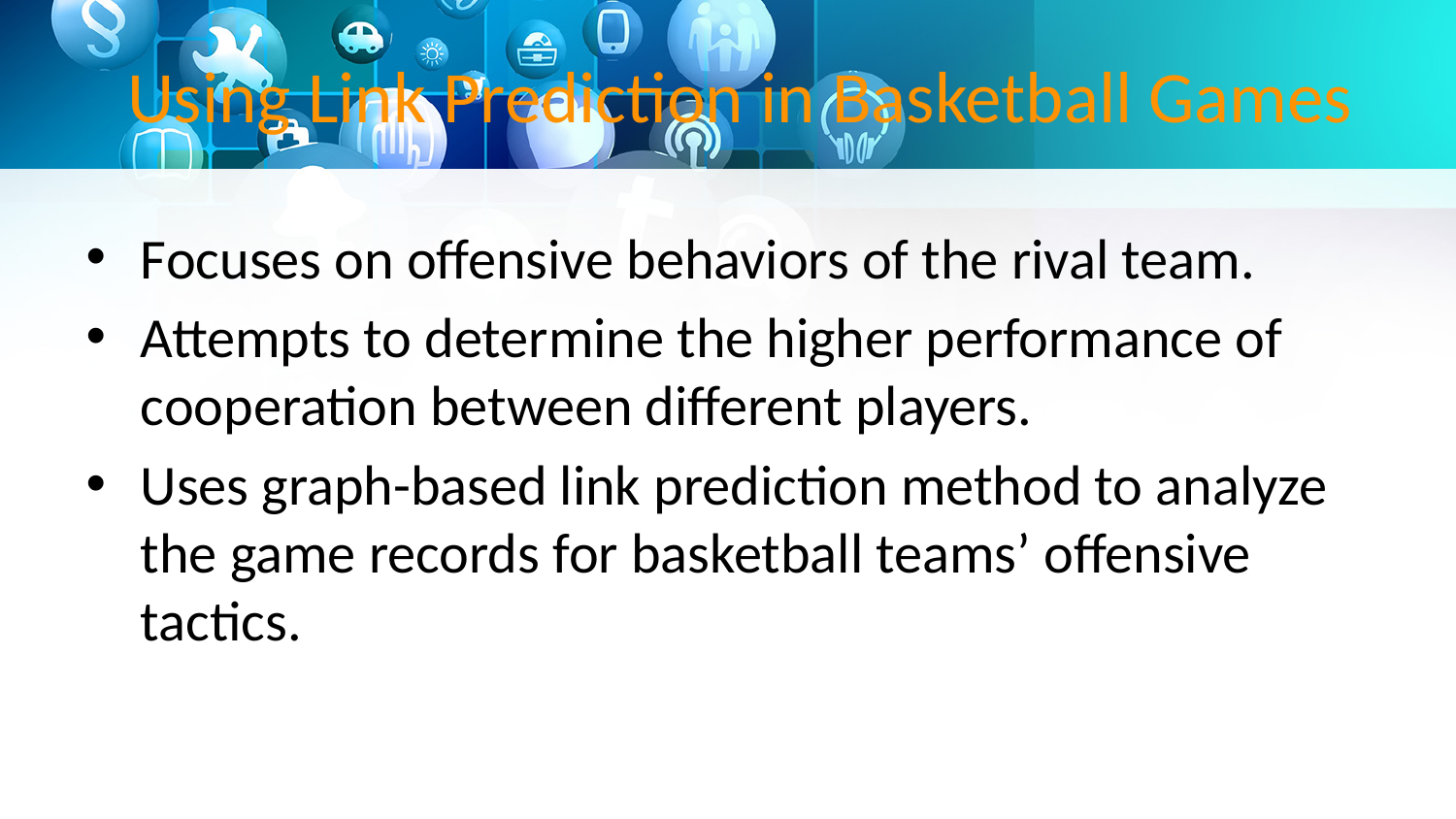

# Using Link Prediction in Basketball Games
Focuses on offensive behaviors of the rival team.
Attempts to determine the higher performance of cooperation between different players.
Uses graph-based link prediction method to analyze the game records for basketball teams’ offensive tactics.